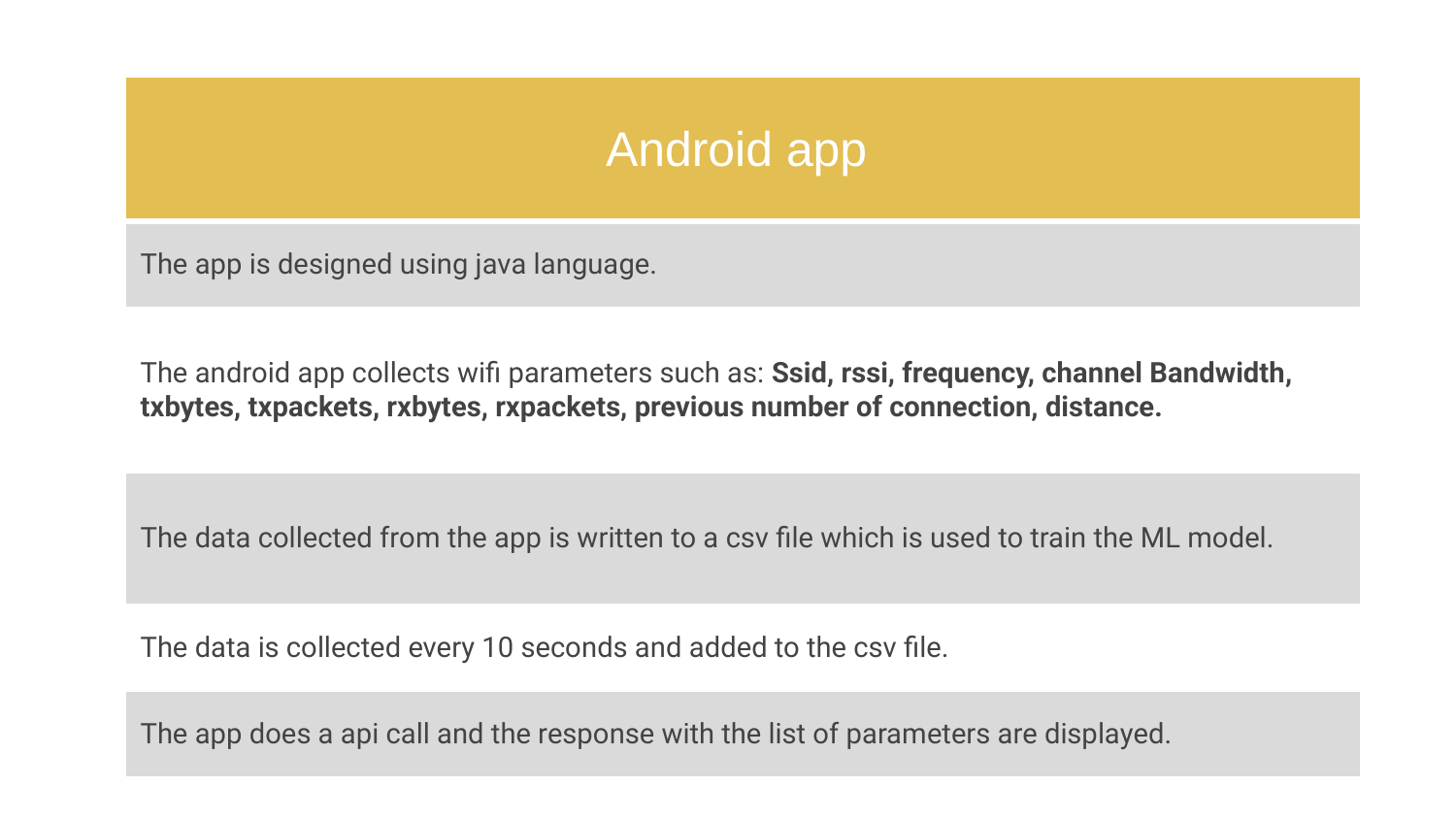

| Android app |
| --- |
| The app is designed using java language. |
| The android app collects wifi parameters such as: Ssid, rssi, frequency, channel Bandwidth, txbytes, txpackets, rxbytes, rxpackets, previous number of connection, distance. |
| The data collected from the app is written to a csv file which is used to train the ML model. |
| The data is collected every 10 seconds and added to the csv file. |
| The app does a api call and the response with the list of parameters are displayed. |